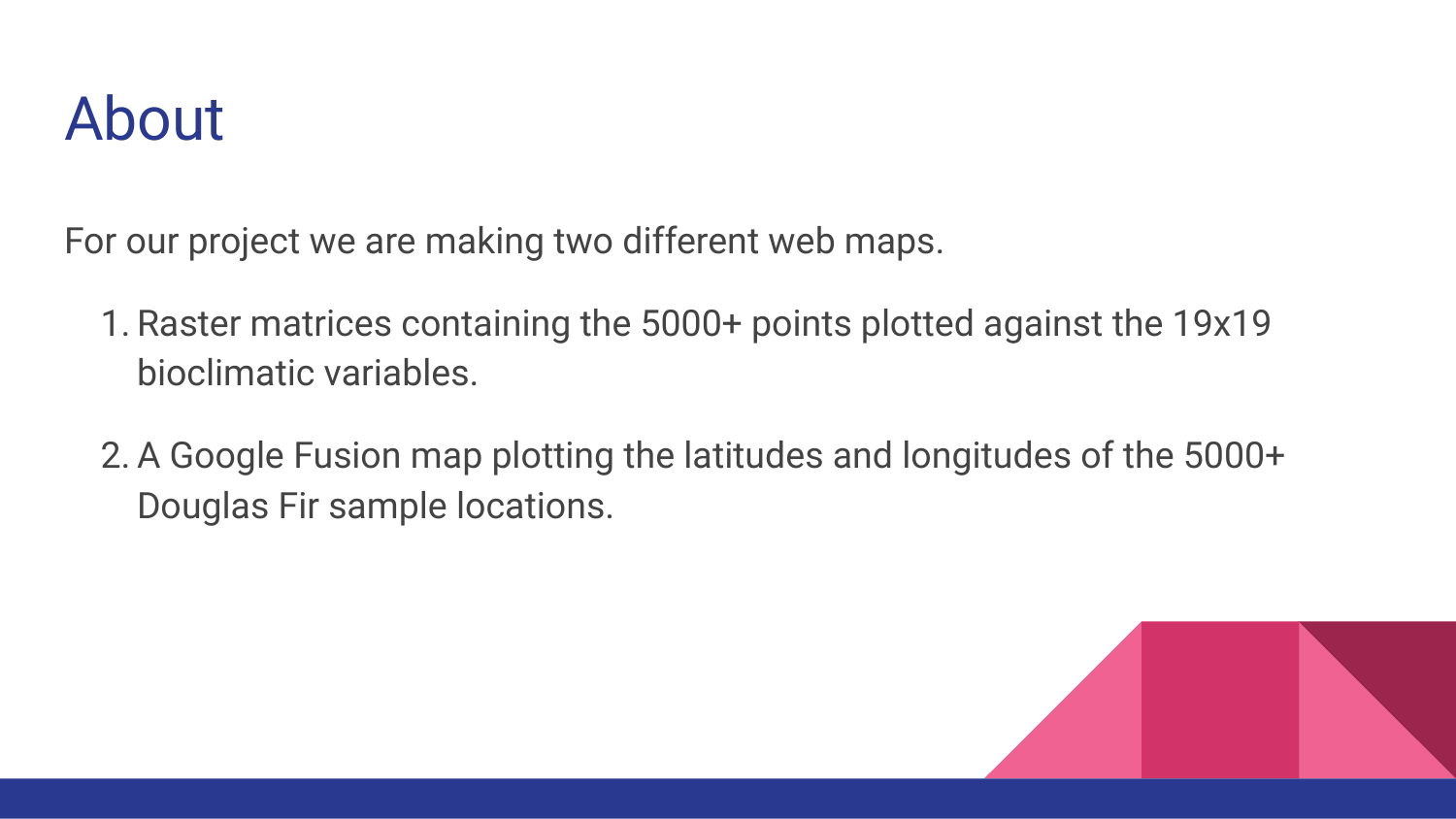

# About
For our project we are making two different web maps.
Raster matrices containing the 5000+ points plotted against the 19x19 bioclimatic variables.
A Google Fusion map plotting the latitudes and longitudes of the 5000+ Douglas Fir sample locations.